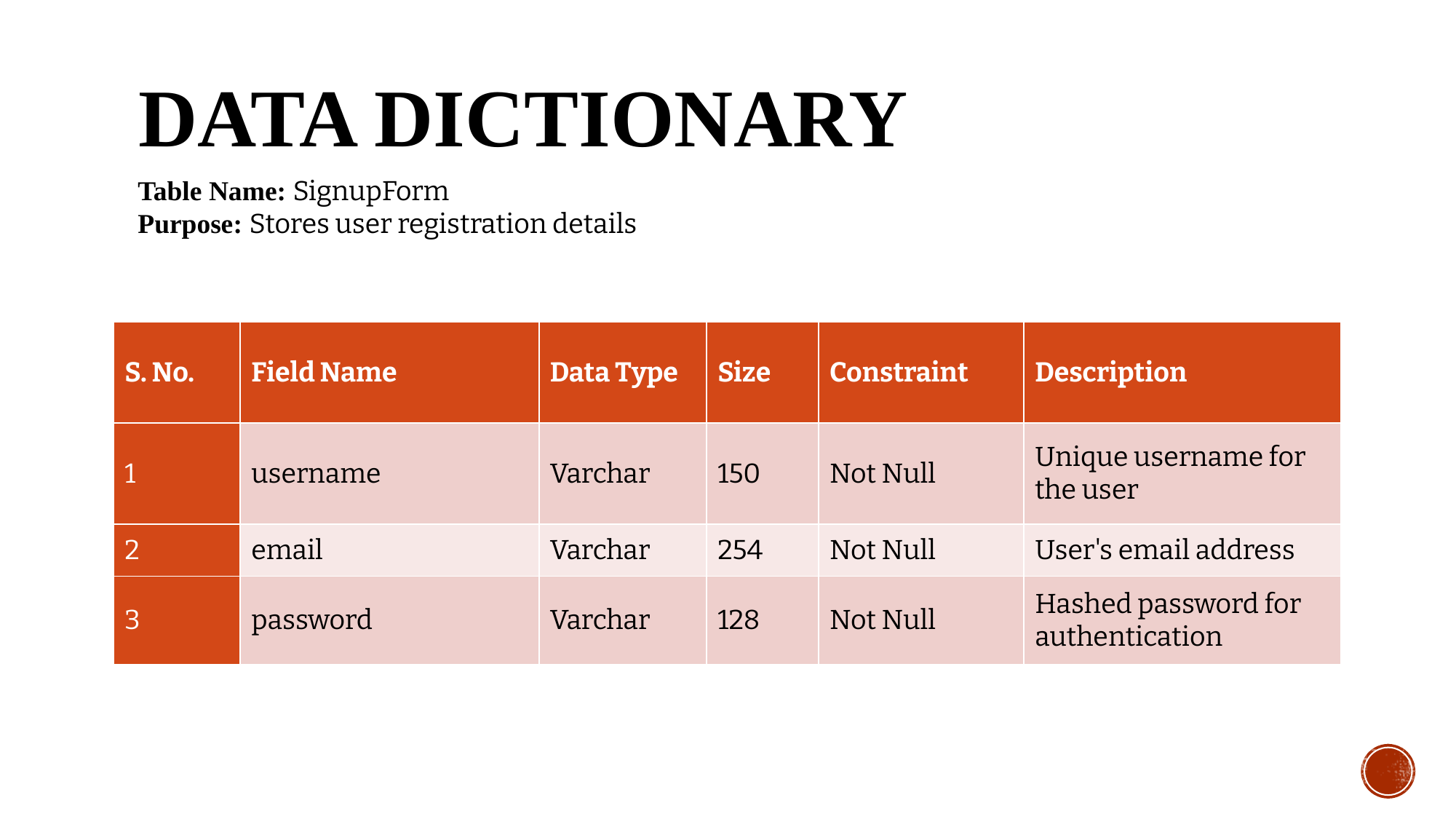

# DATA DICTIONARY
Table Name: SignupForm
Purpose: Stores user registration details

| S. No. | Field Name | Data Type | Size | Constraint | Description |
| --- | --- | --- | --- | --- | --- |
| 1 | username | Varchar | 150 | Not Null | Unique username for the user |
| 2 | email | Varchar | 254 | Not Null | User's email address |
| 3 | password | Varchar | 128 | Not Null | Hashed password for authentication |